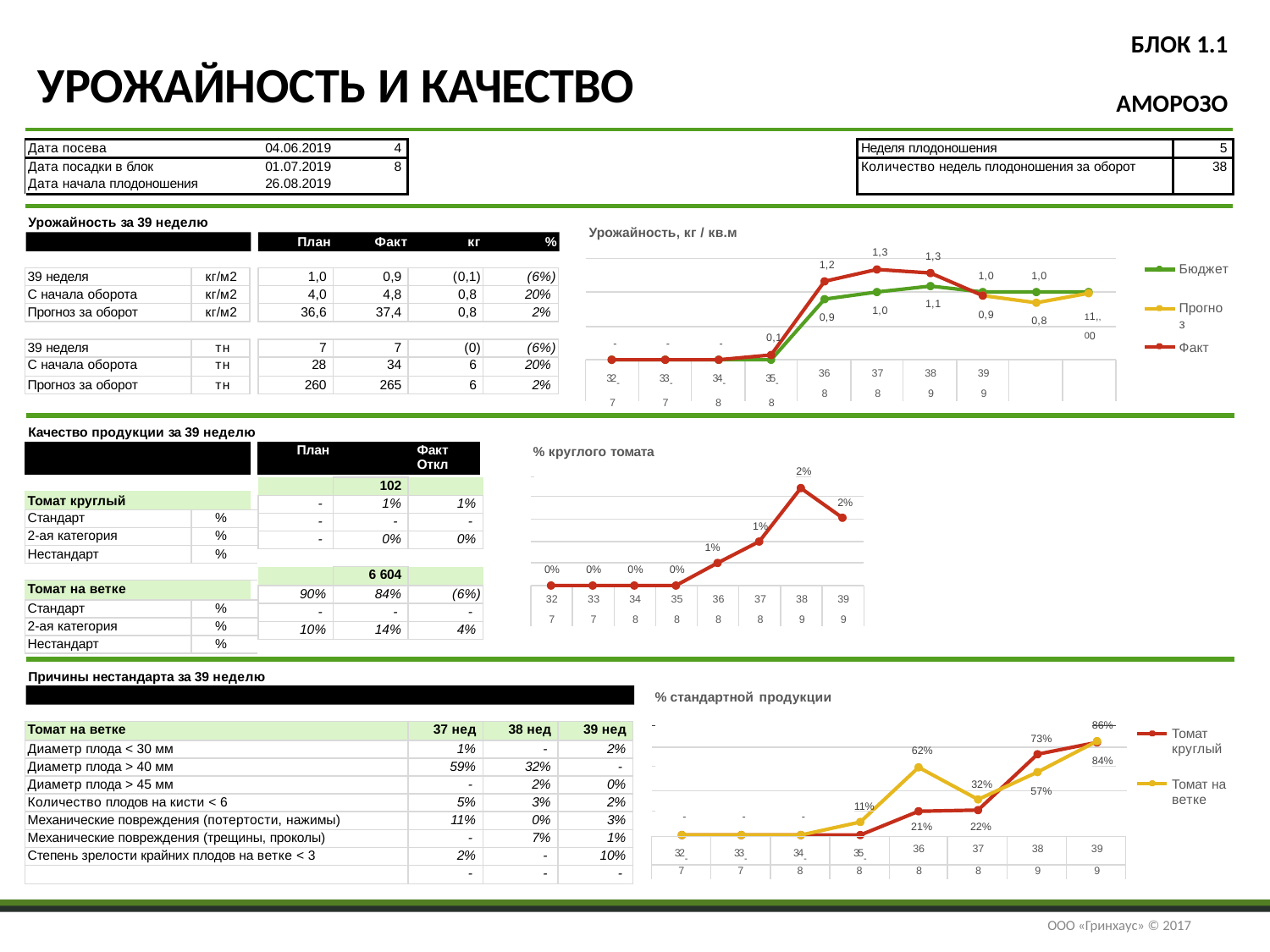

# БЛОК 1.1  АМОРОЗО
УРОЖАЙНОСТЬ И КАЧЕСТВО
|  |  |  |  |  |  |
| --- | --- | --- | --- | --- | --- |
| Дата посева | 04.06.2019 | 4 |  | Неделя плодоношения | 5 |
| Дата посадки в блок | 01.07.2019 | 8 |  | Количество недель плодоношения за оборот | 38 |
| Дата начала плодоношения | 26.08.2019 |  |  |  |  |
|  |  |  |  |  |  |

Урожайность за 39 неделю
Урожайность, кг / кв.м
План
Факт
кг
%

1,3
1,3
1,2

Бюджет

1,0
1,0
| 39 неделя | кг/м2 |
| --- | --- |
| С начала оборота | кг/м2 |
| Прогноз за оборот | кг/м2 |
| 1,0 | 0,9 | (0,1) | (6%) |
| --- | --- | --- | --- |
| 4,0 | 4,8 | 0,8 | 20% |
| 36,6 | 37,4 | 0,8 | 2% |

1,1

Прогноз

1,0
11,,00

0,9

0,9
0,8

0,1
-
-
-
Факт
| 39 неделя | тн |
| --- | --- |
| С начала оборота | тн |
| Прогноз за оборот | тн |
| 7 | 7 | (0) | (6%) |
| --- | --- | --- | --- |
| 28 | 34 | 6 | 20% |
| 260 | 265 | 6 | 2% |

32-
7
33-
7
34-
8
35-
8
36
8
37
8
38
9
39
9

Качество продукции за 39 неделю
% круглого томата
 	2%

2%

1%
1%
|  |  | План Факт Откл |
| --- | --- | --- |
|  |  |  |
| Томат круглый |  |  |
| Стандарт | % |  |
| 2-ая категория | % |  |
| Нестандарт | % |  |
|  |  |  |
| Томат на ветке |  |  |
| Стандарт | % |  |
| 2-ая категория | % |  |
| Нестандарт | % |  |
|  | 102 |  |
| --- | --- | --- |
| - | 1% | 1% |
| - | - | - |
| - | 0% | 0% |

0%
0%
0%
0%

|  | 6 604 |  |
| --- | --- | --- |
| 90% | 84% | (6%) |
| - | - | - |
| 10% | 14% | 4% |

32
7
33
7
34
8
35
8
36
8
37
8
38
9
39
9

Причины нестандарта за 39 неделю

% стандартной продукции
 	86%
73%
62%
| Томат на ветке | 37 нед | 38 нед | 39 нед |
| --- | --- | --- | --- |
| Диаметр плода < 30 мм | 1% | - | 2% |
| Диаметр плода > 40 мм | 59% | 32% | - |
| Диаметр плода > 45 мм | - | 2% | 0% |
| Количество плодов на кисти < 6 | 5% | 3% | 2% |
| Механические повреждения (потертости, нажимы) | 11% | 0% | 3% |
| Механические повреждения (трещины, проколы) | - | 7% | 1% |
| Степень зрелости крайних плодов на ветке < 3 | 2% | - | 10% |
|  | - | - | - |
Томат
круглый

 	84%

Томат на
ветке
32%

57%

 	11%

| - | - | - |  |  |  |  |  |
| --- | --- | --- | --- | --- | --- | --- | --- |
|  |  |  |  | 21% | 22% |  |  |
| 32- | 33- | 34- | 35- | 36 | 37 | 38 | 39 |
| 7 | 7 | 8 | 8 | 8 | 8 | 9 | 9 |

ООО «Гринхаус» © 2017